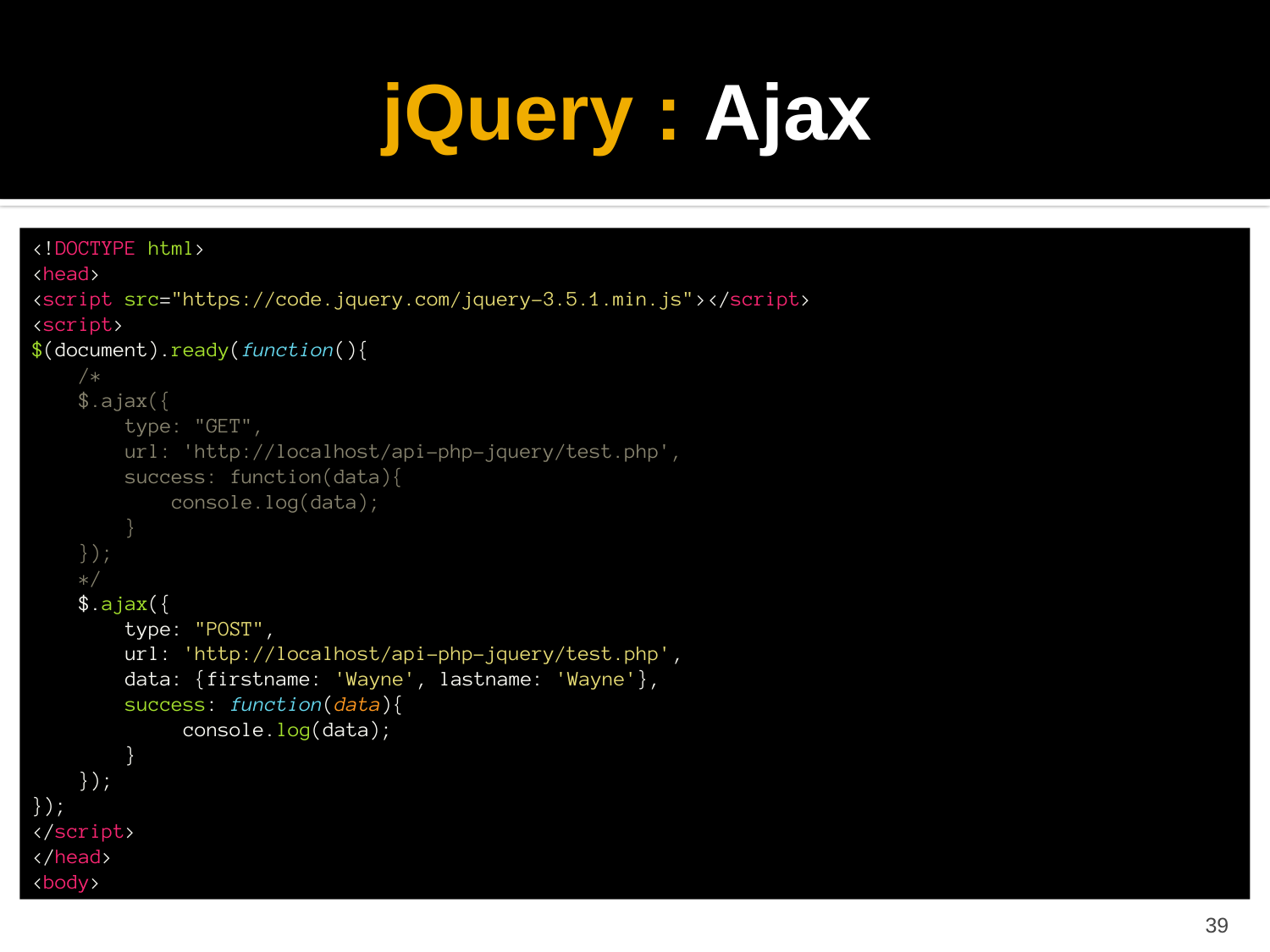

# jQuery : Ajax
<!DOCTYPE html>
<head>
<script src="https://code.jquery.com/jquery-3.5.1.min.js"></script>
<script>
$(document).ready(function(){
    /*
    $.ajax({
        type: "GET",
        url: 'http://localhost/api-php-jquery/test.php',
        success: function(data){
            console.log(data);
        }
    });
    */
    $.ajax({
        type: "POST",
        url: 'http://localhost/api-php-jquery/test.php',
        data: {firstname: 'Wayne', lastname: 'Wayne'},
        success: function(data){
             console.log(data);
        }
    });
});
</script>
</head>
<body>
39